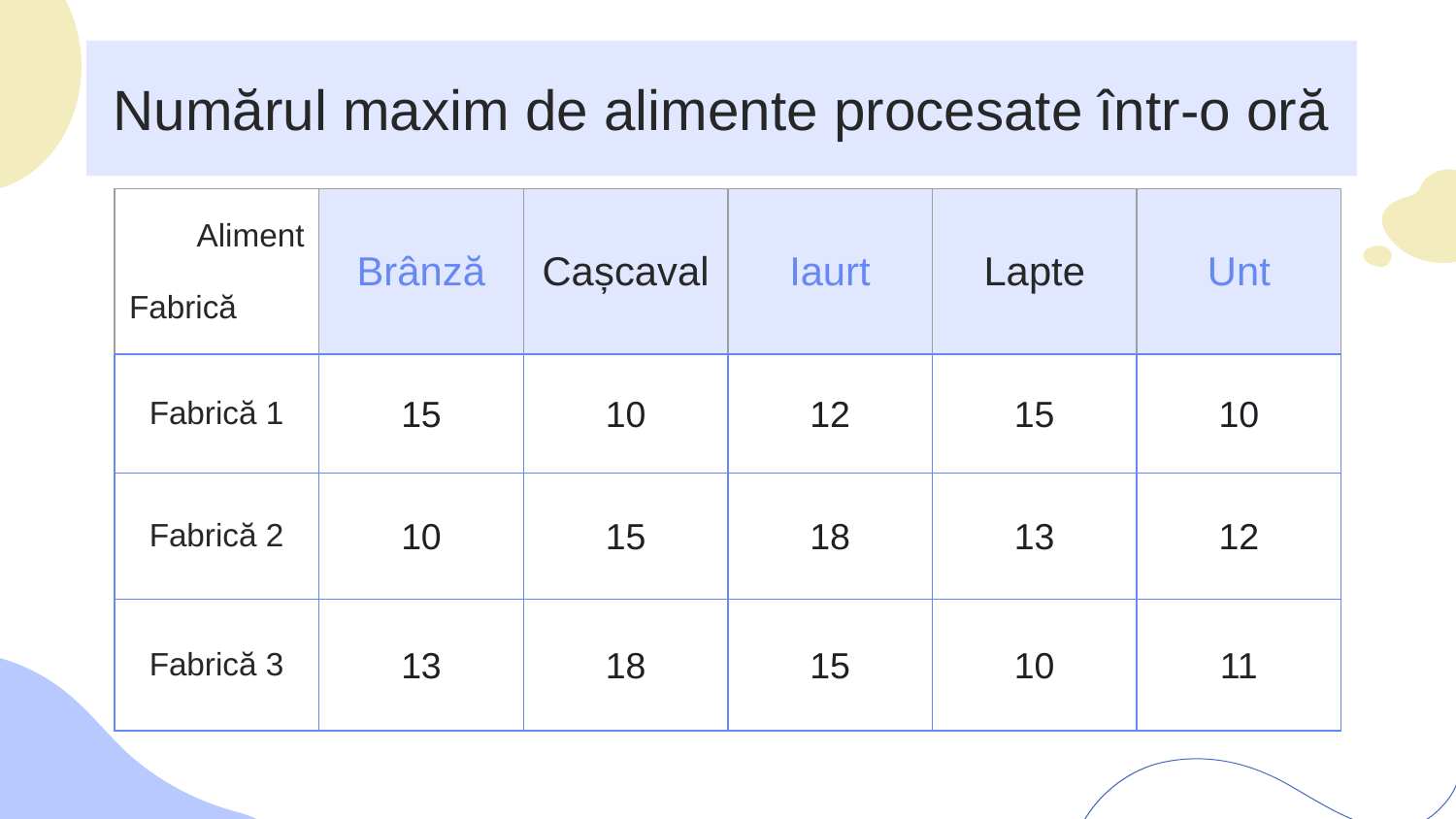

# Numărul maxim de alimente procesate într-o oră
| Aliment Fabrică | Brânză | Cașcaval | Iaurt | Lapte | Unt |
| --- | --- | --- | --- | --- | --- |
| Fabrică 1 | 15 | 10 | 12 | 15 | 10 |
| Fabrică 2 | 10 | 15 | 18 | 13 | 12 |
| Fabrică 3 | 13 | 18 | 15 | 10 | 11 |